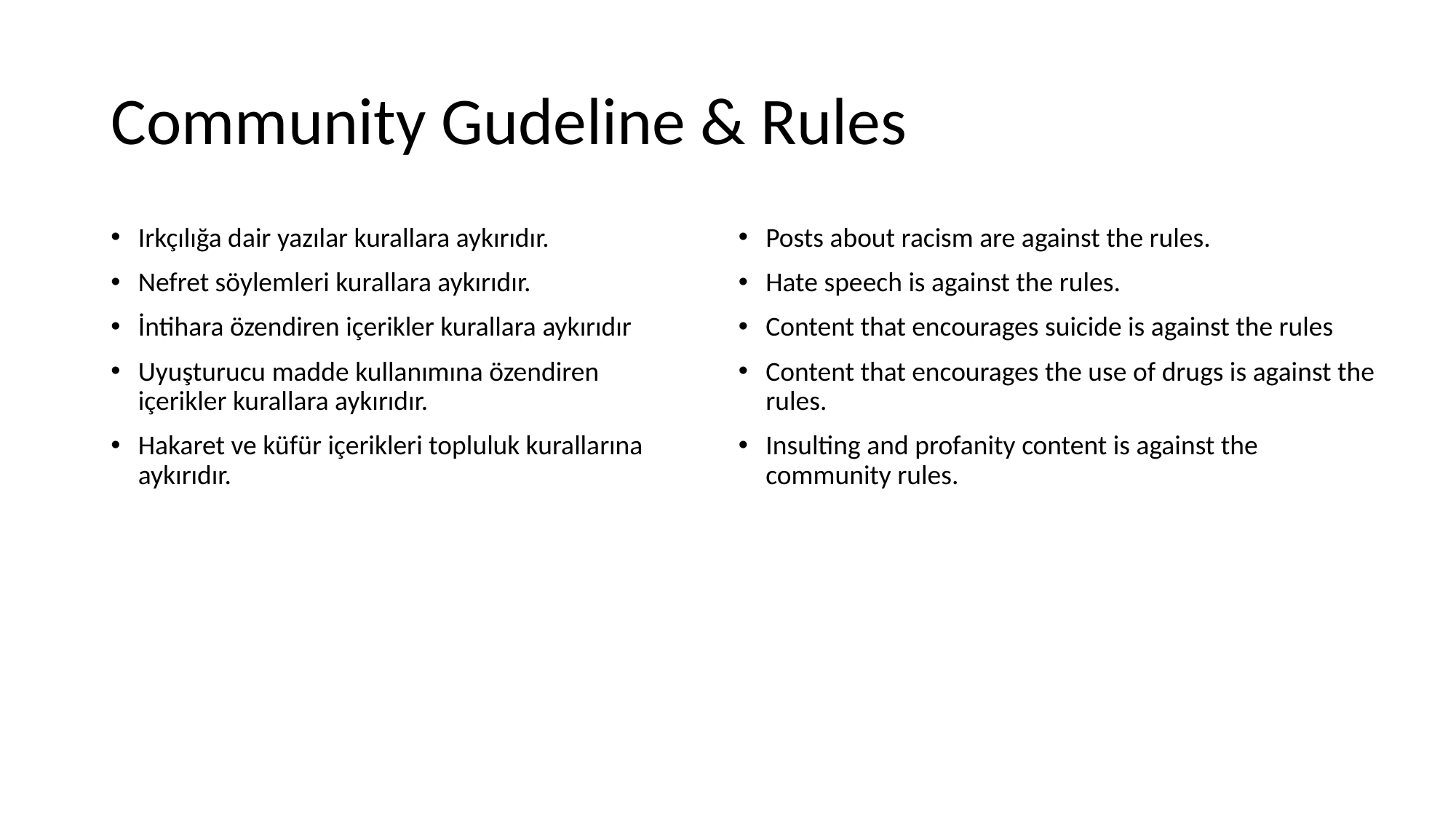

# Community Gudeline & Rules
Irkçılığa dair yazılar kurallara aykırıdır.
Nefret söylemleri kurallara aykırıdır.
İntihara özendiren içerikler kurallara aykırıdır
Uyuşturucu madde kullanımına özendiren içerikler kurallara aykırıdır.
Hakaret ve küfür içerikleri topluluk kurallarına aykırıdır.
Posts about racism are against the rules.
Hate speech is against the rules.
Content that encourages suicide is against the rules
Content that encourages the use of drugs is against the rules.
Insulting and profanity content is against the community rules.